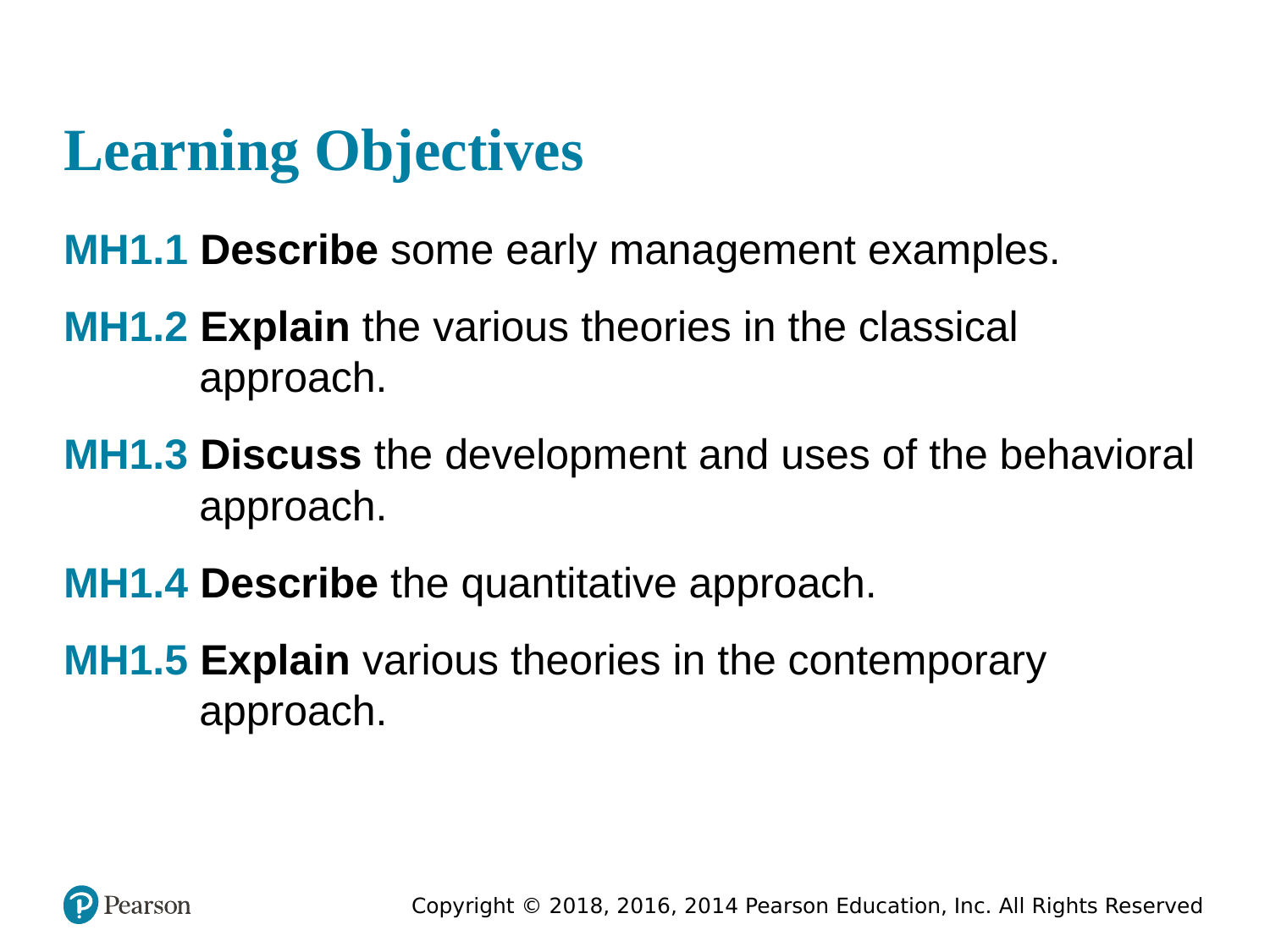

# Learning Objectives
MH1.1 Describe some early management examples.
MH1.2 Explain the various theories in the classical approach.
MH1.3 Discuss the development and uses of the behavioral approach.
MH1.4 Describe the quantitative approach.
MH1.5 Explain various theories in the contemporary approach.